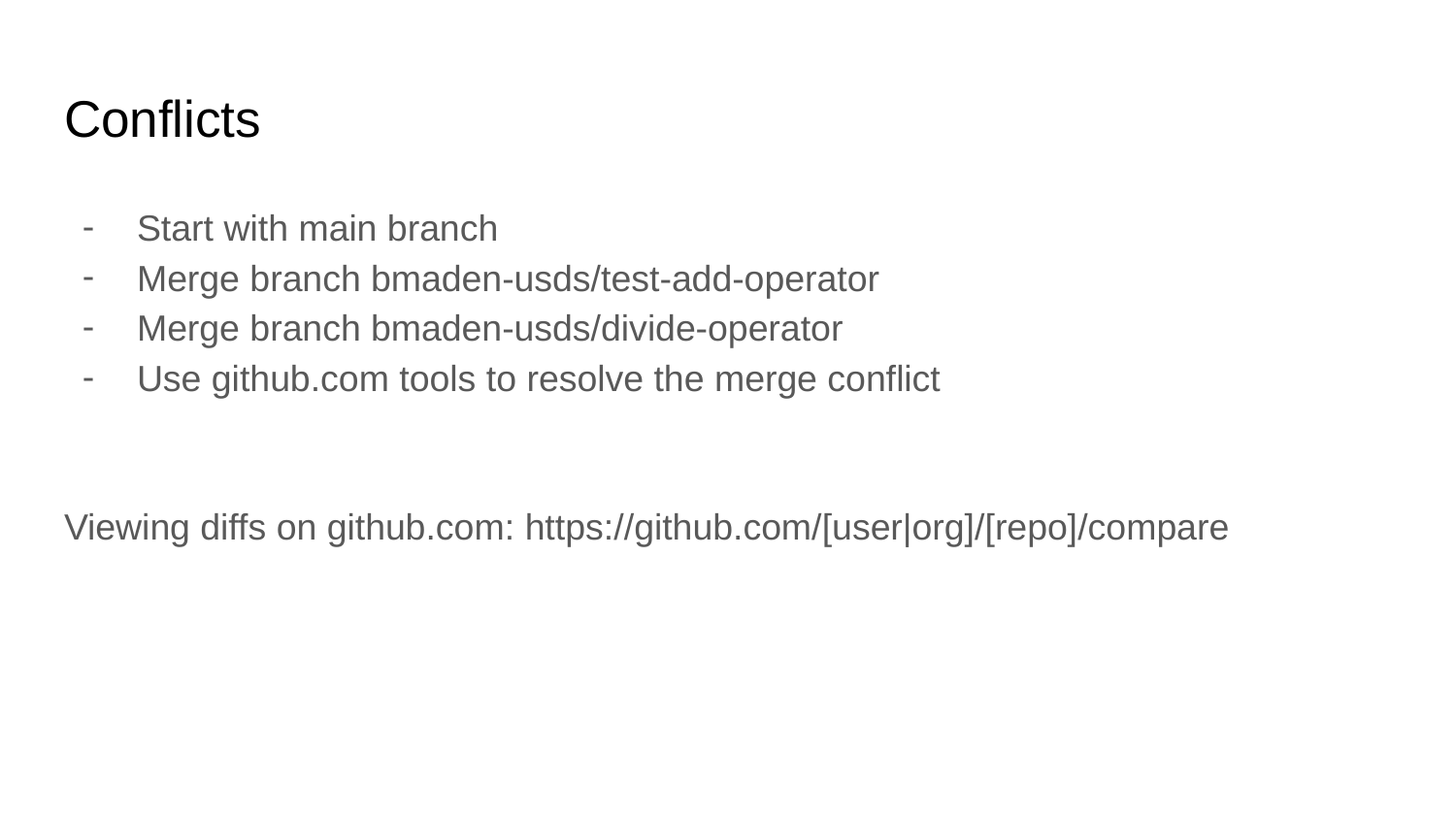

# Conflicts
Start with main branch
Merge branch bmaden-usds/test-add-operator
Merge branch bmaden-usds/divide-operator
Use github.com tools to resolve the merge conflict

Viewing diffs on github.com: https://github.com/[user|org]/[repo]/compare